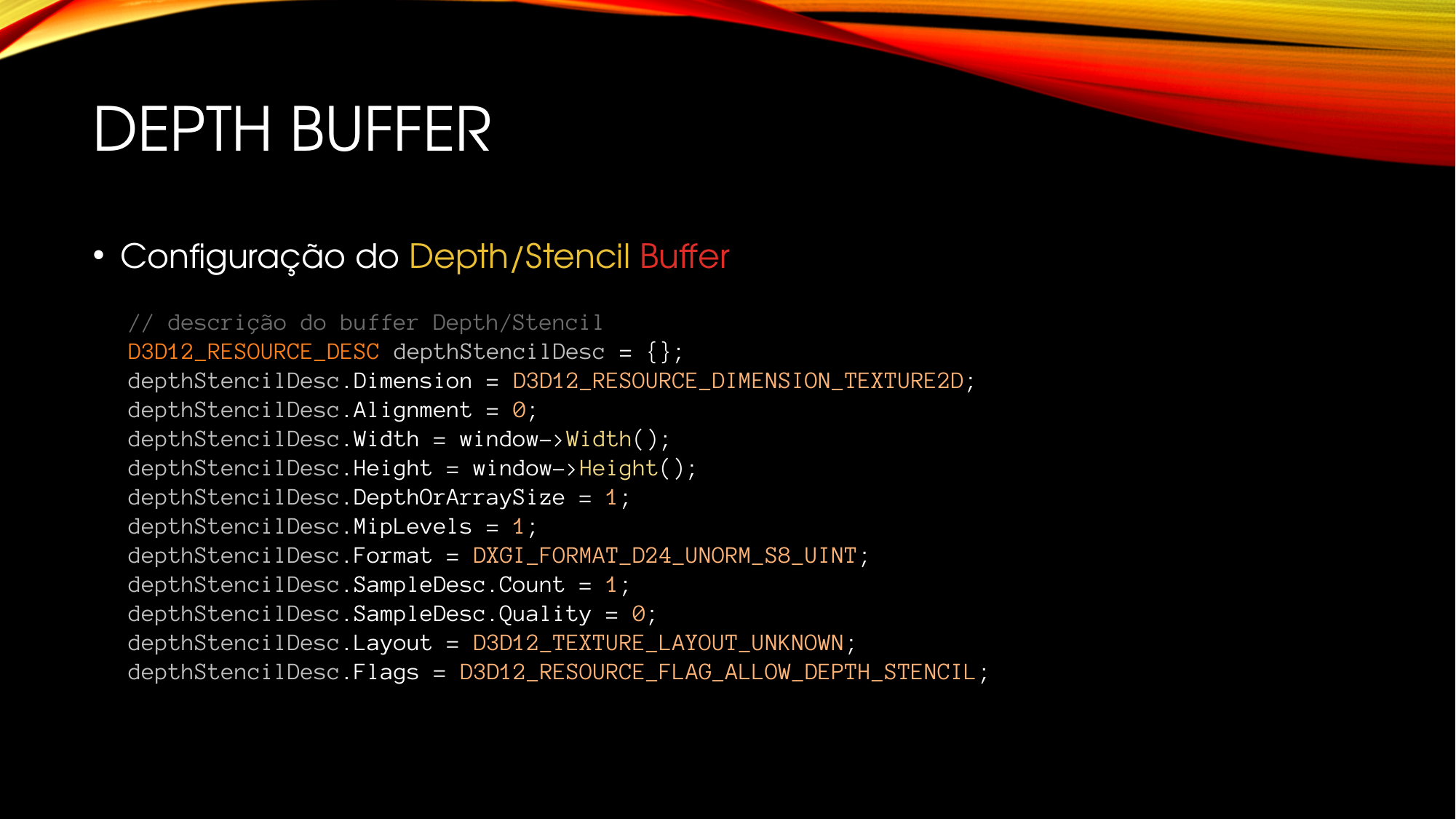

# Depth Buffer
Configuração do Depth/Stencil Buffer
// descrição do buffer Depth/Stencil
D3D12_RESOURCE_DESC depthStencilDesc = {};
depthStencilDesc.Dimension = D3D12_RESOURCE_DIMENSION_TEXTURE2D;
depthStencilDesc.Alignment = 0;
depthStencilDesc.Width = window->Width();
depthStencilDesc.Height = window->Height();
depthStencilDesc.DepthOrArraySize = 1;
depthStencilDesc.MipLevels = 1;
depthStencilDesc.Format = DXGI_FORMAT_D24_UNORM_S8_UINT;
depthStencilDesc.SampleDesc.Count = 1;
depthStencilDesc.SampleDesc.Quality = 0;
depthStencilDesc.Layout = D3D12_TEXTURE_LAYOUT_UNKNOWN;
depthStencilDesc.Flags = D3D12_RESOURCE_FLAG_ALLOW_DEPTH_STENCIL;